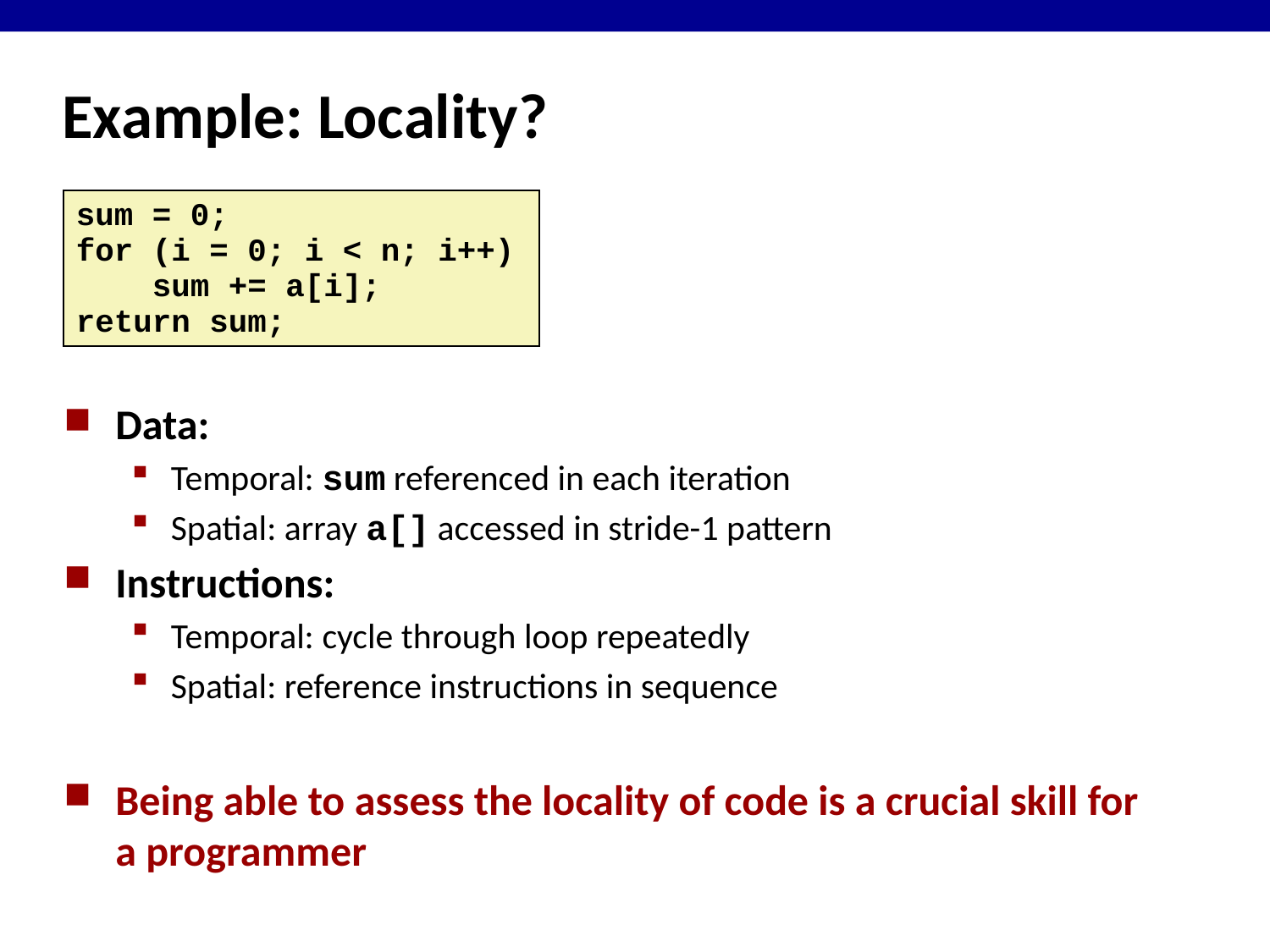

# Example: Locality?
sum = 0;
for (i = 0; i < n; i++)
    sum += a[i];
return sum;
Data:
Temporal: sum referenced in each iteration
Spatial: array a[] accessed in stride-1 pattern
Instructions:
Temporal: cycle through loop repeatedly
Spatial: reference instructions in sequence

Being able to assess the locality of code is a crucial skill for a programmer